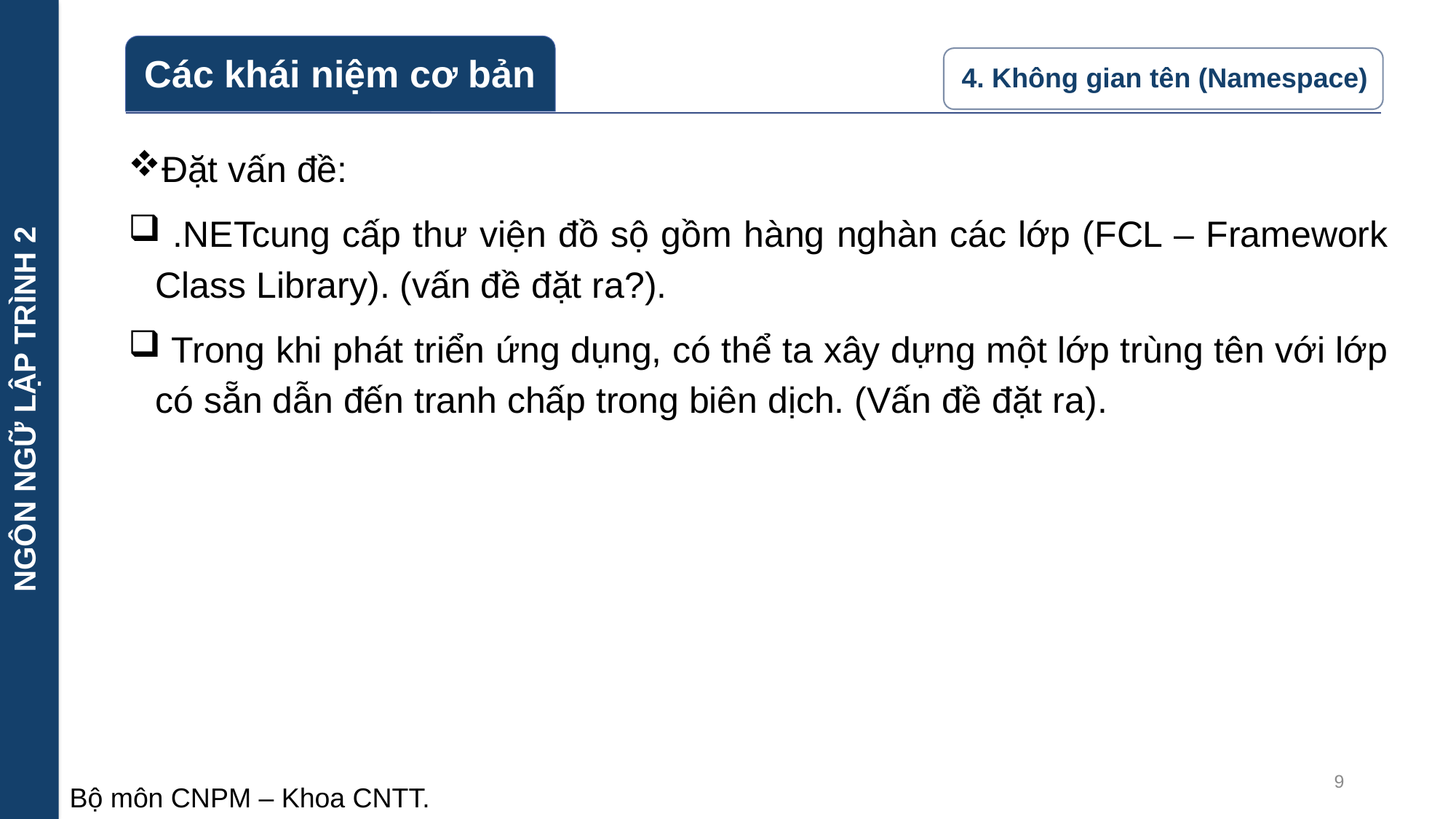

NGÔN NGỮ LẬP TRÌNH 2
Các khái niệm cơ bản
4. Không gian tên (Namespace)
Đặt vấn đề:
 .NETcung cấp thư viện đồ sộ gồm hàng nghàn các lớp (FCL – Framework Class Library). (vấn đề đặt ra?).
 Trong khi phát triển ứng dụng, có thể ta xây dựng một lớp trùng tên với lớp có sẵn dẫn đến tranh chấp trong biên dịch. (Vấn đề đặt ra).

9
Bộ môn CNPM – Khoa CNTT.